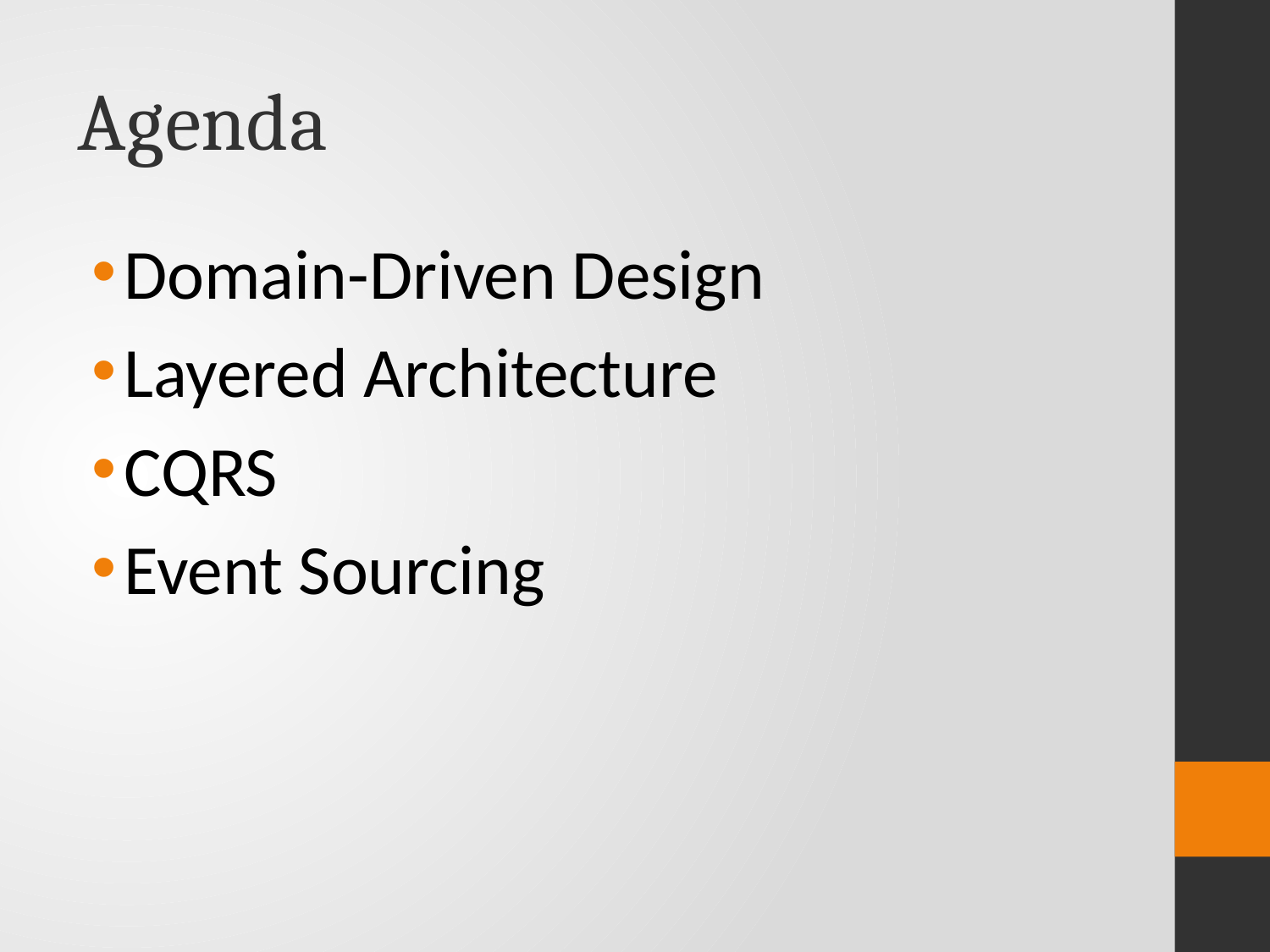

# Agenda
Domain-Driven Design
Layered Architecture
CQRS
Event Sourcing